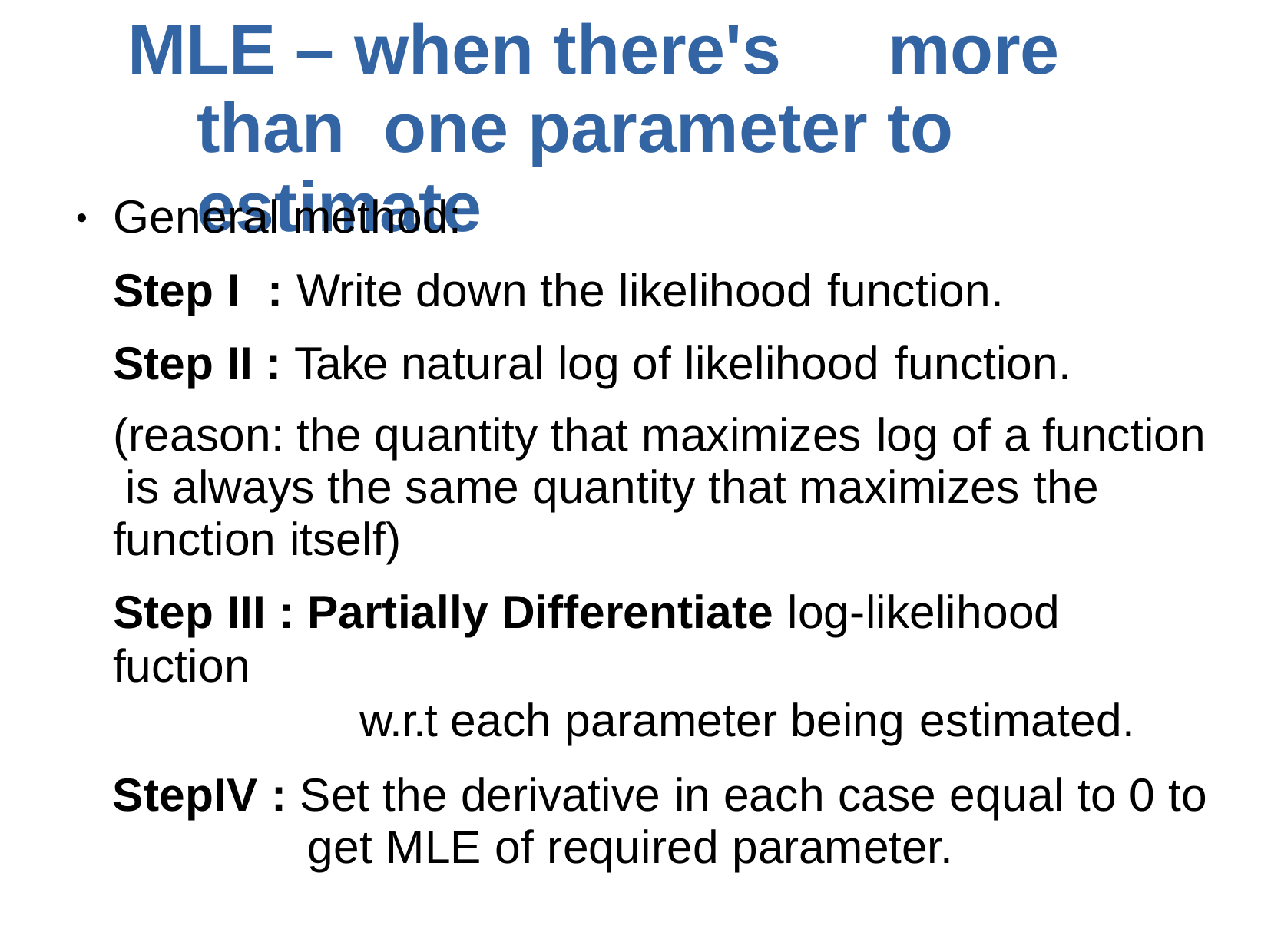

# MLE – when there's	more than  one parameter to estimate
General method:
Step I	: Write down the likelihood function.
Step II : Take natural log of likelihood function.
(reason: the quantity that maximizes log of a function  is always the same quantity that maximizes the  function itself)
Step III : Partially Differentiate log-likelihood fuction
w.r.t each parameter being estimated.
StepIV : Set the derivative in each case equal to 0 to  get MLE of required parameter.
●